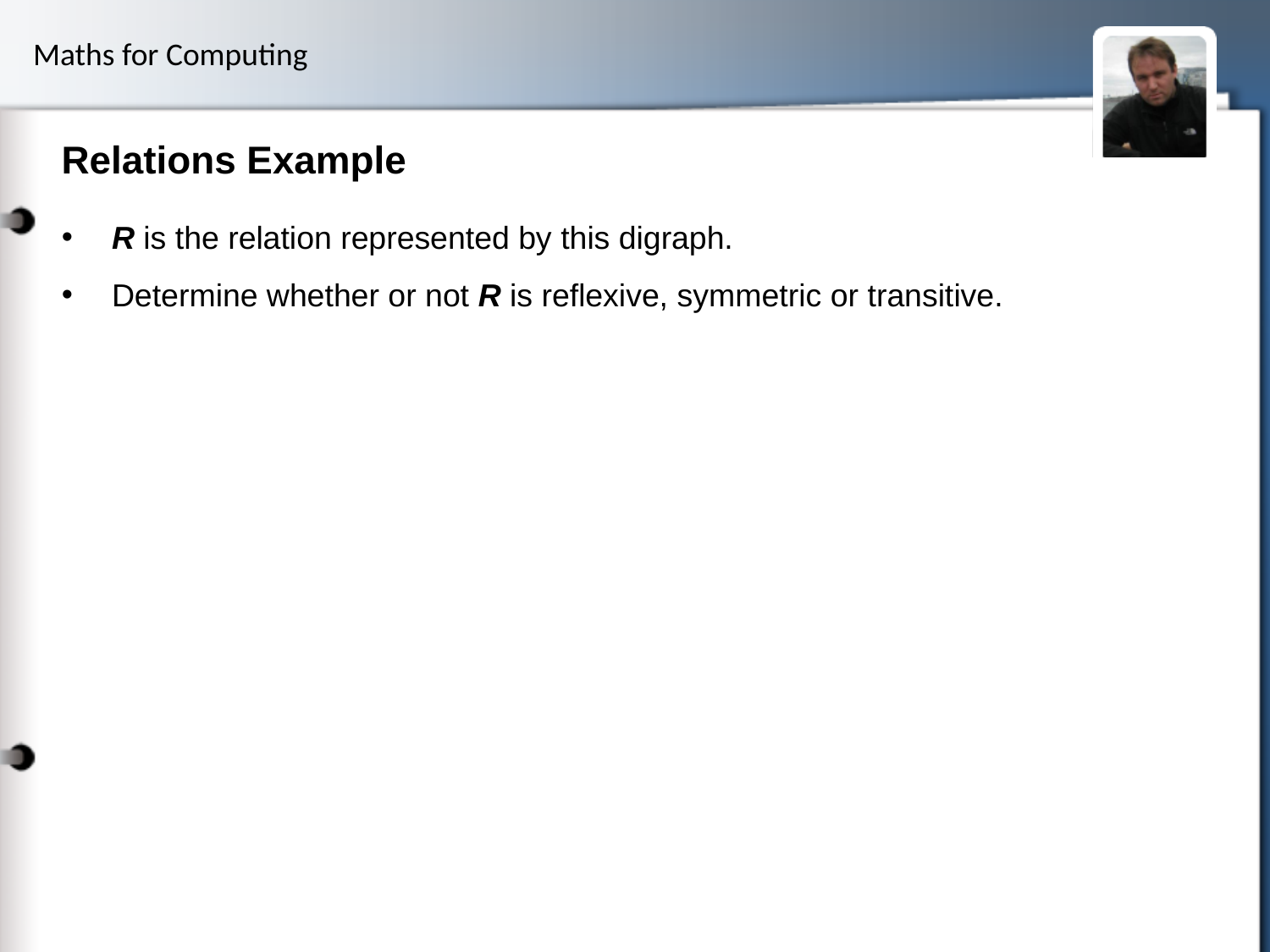

# Relations Example
R is the relation represented by this digraph.
Determine whether or not R is reﬂexive, symmetric or transitive.